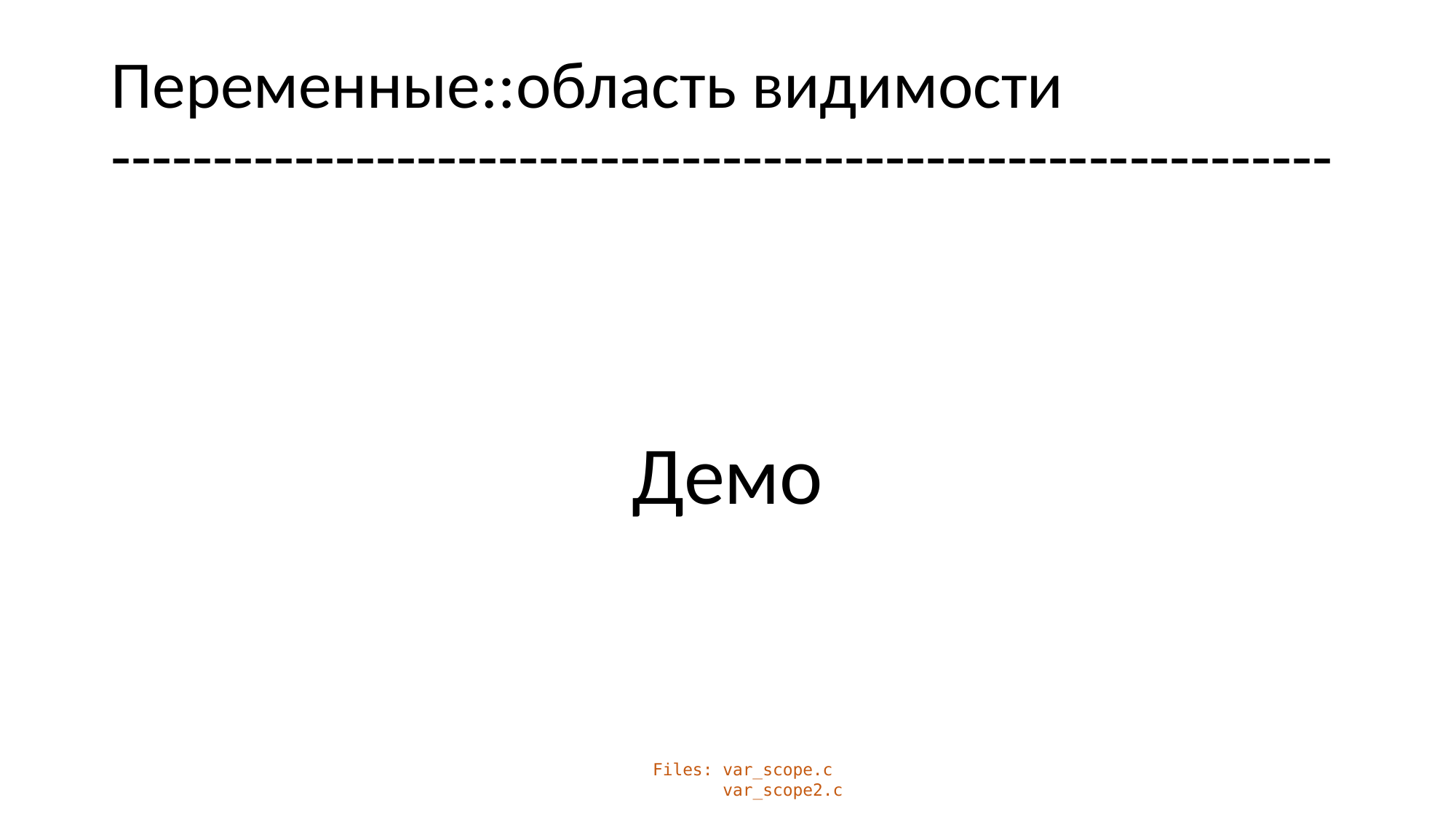

# Переменные::область видимости ------------------------------------------------------------
Демо

Files: var_scope.c
       var_scope2.c